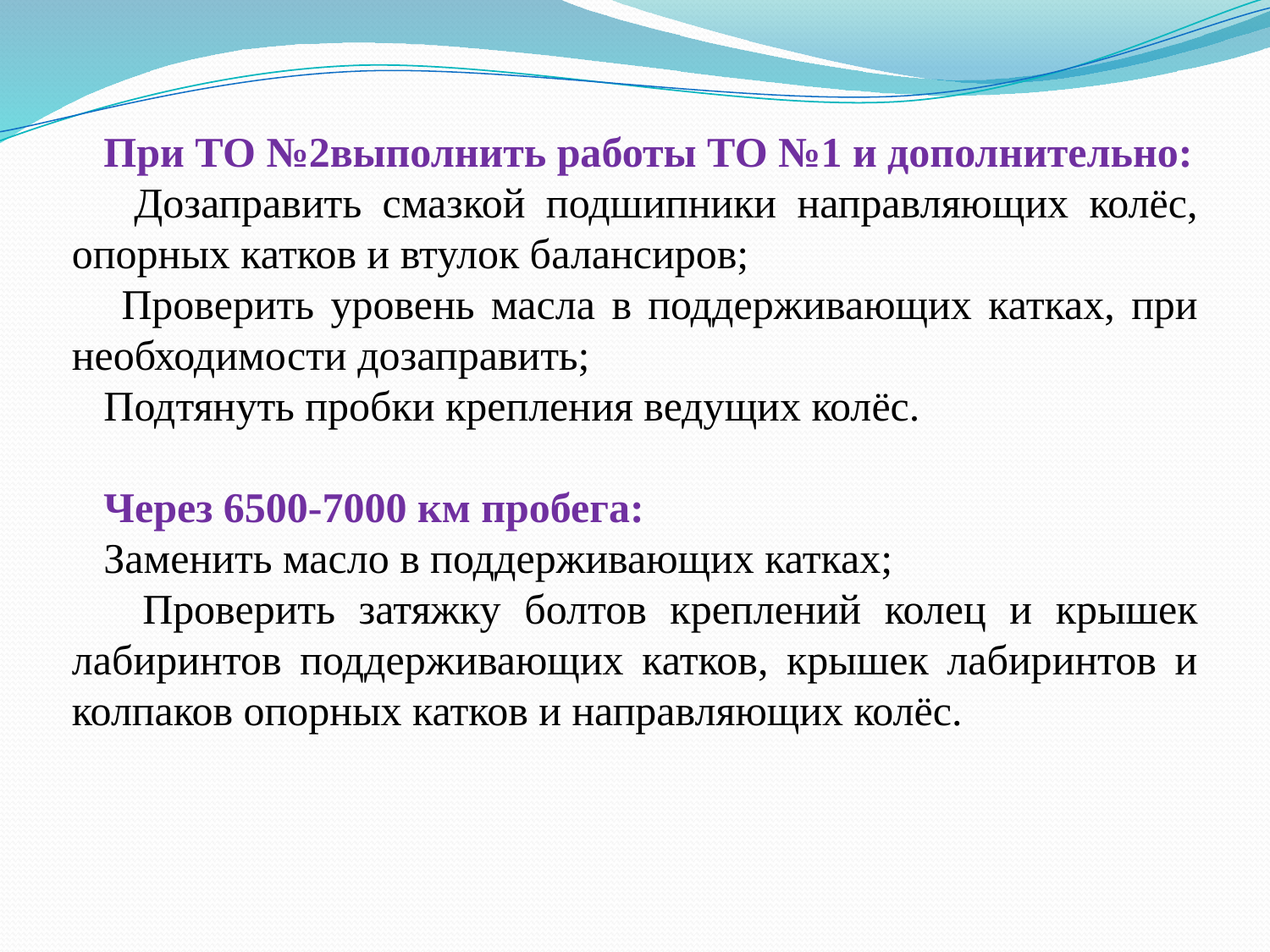

При ТО №2выполнить работы ТО №1 и дополнительно:
   Дозаправить смазкой подшипники направляющих колёс, опорных катков и втулок балансиров;
   Проверить уровень масла в поддерживающих катках, при необходимости дозаправить;
   Подтянуть пробки крепления ведущих колёс.

   Через 6500-7000 км пробега:
   Заменить масло в поддерживающих катках;
   Проверить затяжку болтов креплений колец и крышек лабиринтов поддерживающих катков, крышек лабиринтов и колпаков опорных катков и направляющих колёс.